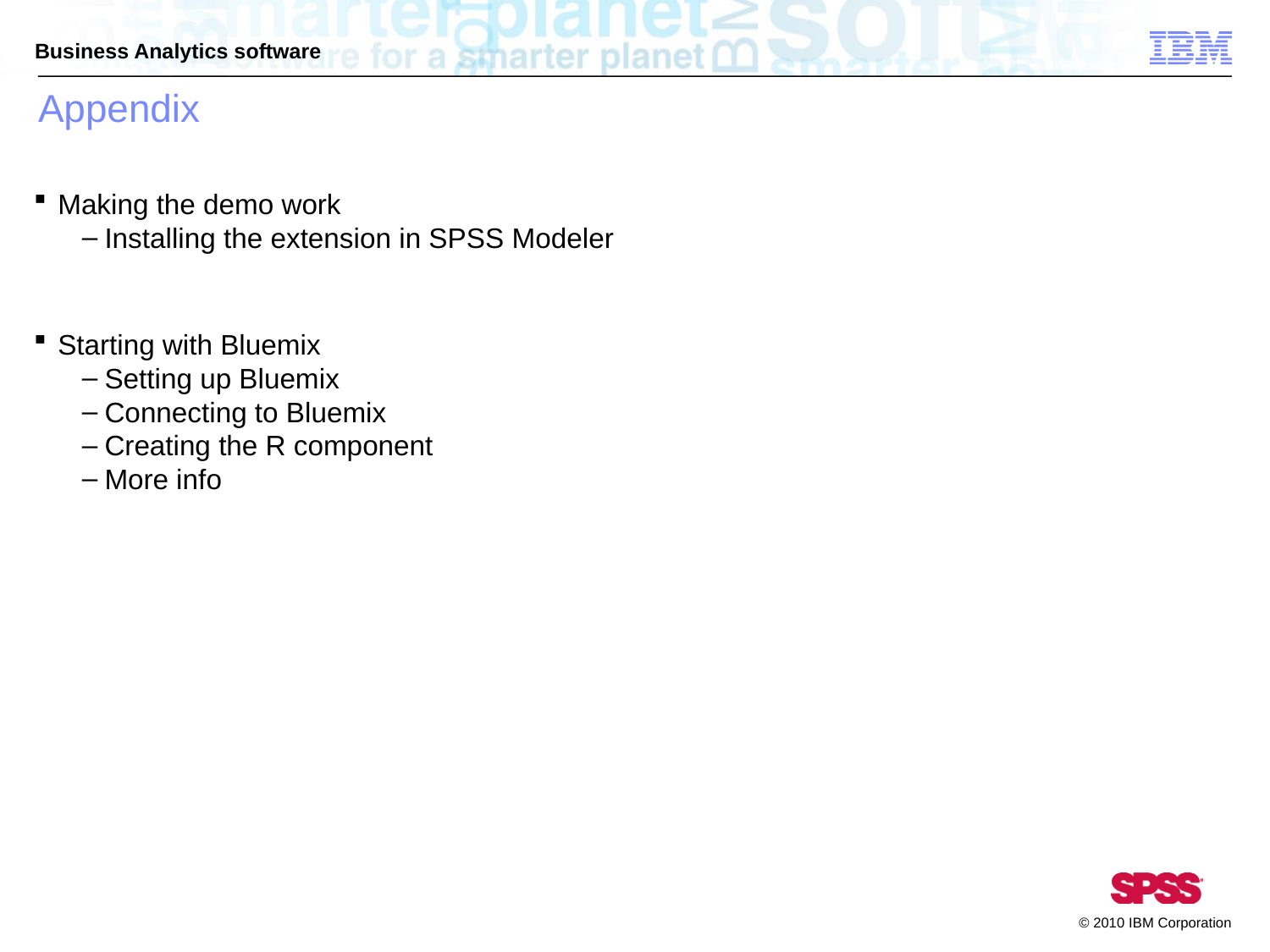

# Appendix
Making the demo work
Installing the extension in SPSS Modeler

Starting with Bluemix
Setting up Bluemix
Connecting to Bluemix
Creating the R component
More info